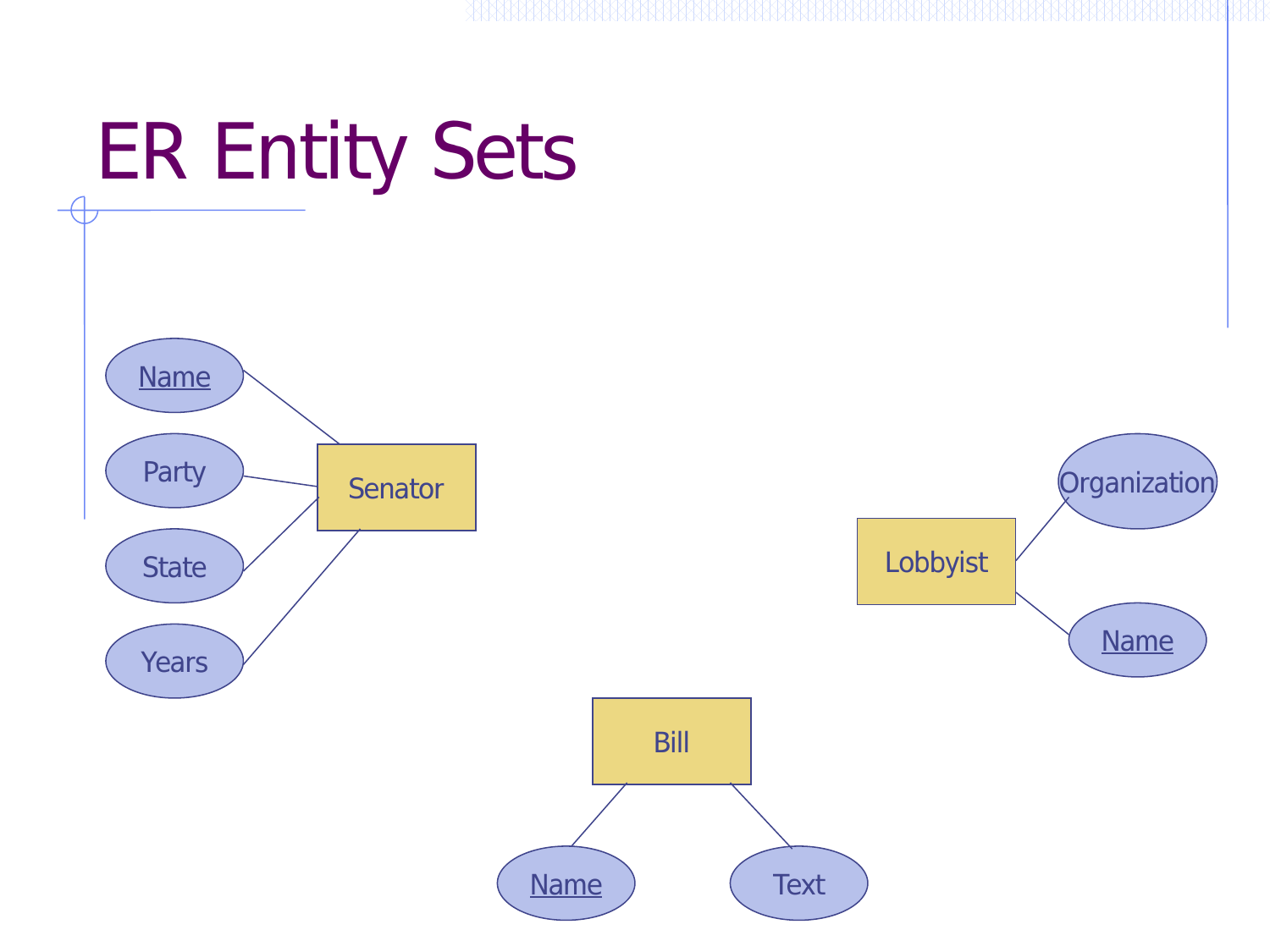

# ER Entity Sets

Name

Party
Organization
Senator

Lobbyist
State

Name
Years
Bill

Name
Text